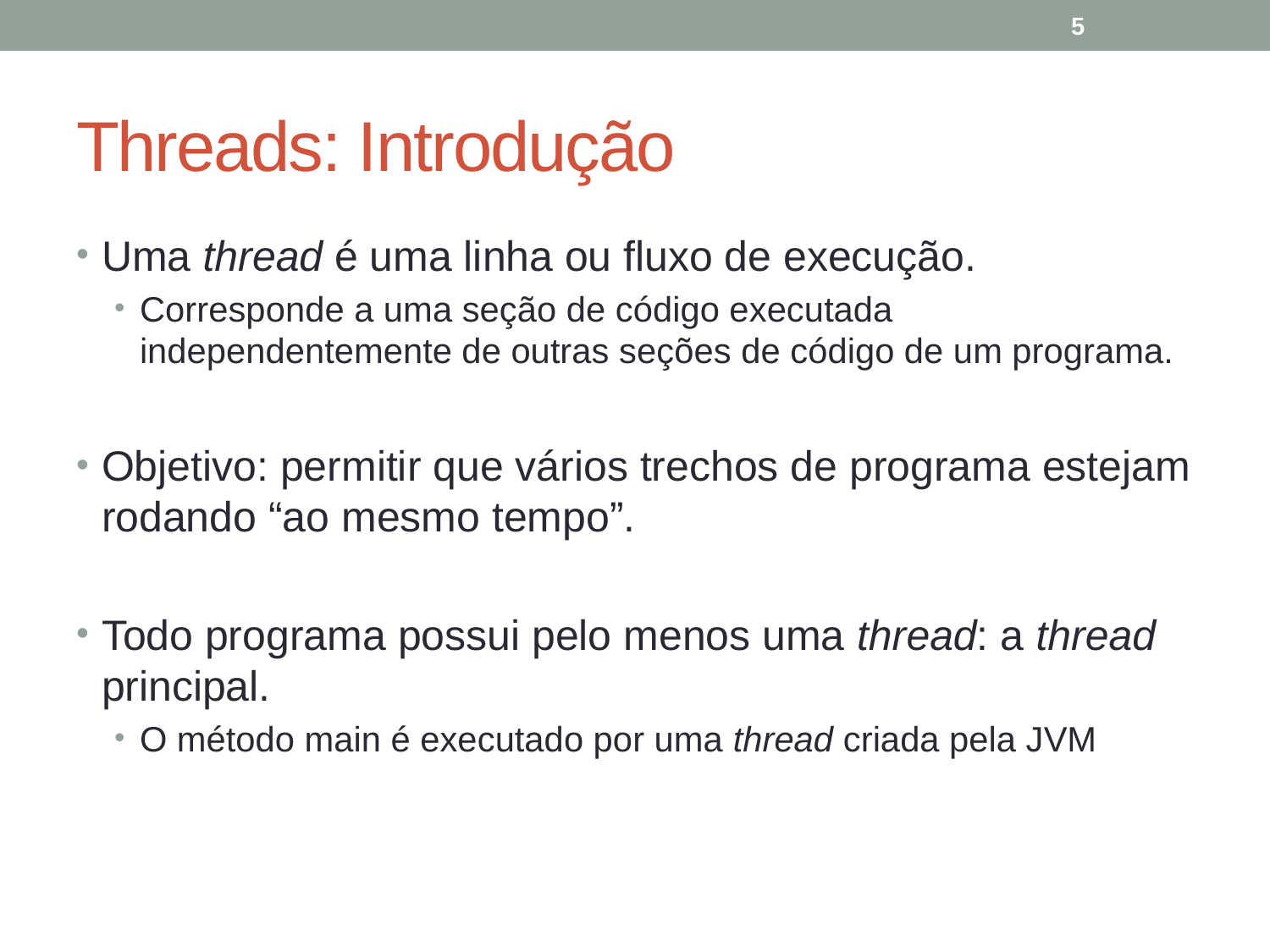

5
# Threads: Introdução
Uma thread é uma linha ou fluxo de execução.
Corresponde a uma seção de código executada independentemente de outras seções de código de um programa.

Objetivo: permitir que vários trechos de programa estejam rodando “ao mesmo tempo”.

Todo programa possui pelo menos uma thread: a thread principal.
O método main é executado por uma thread criada pela JVM